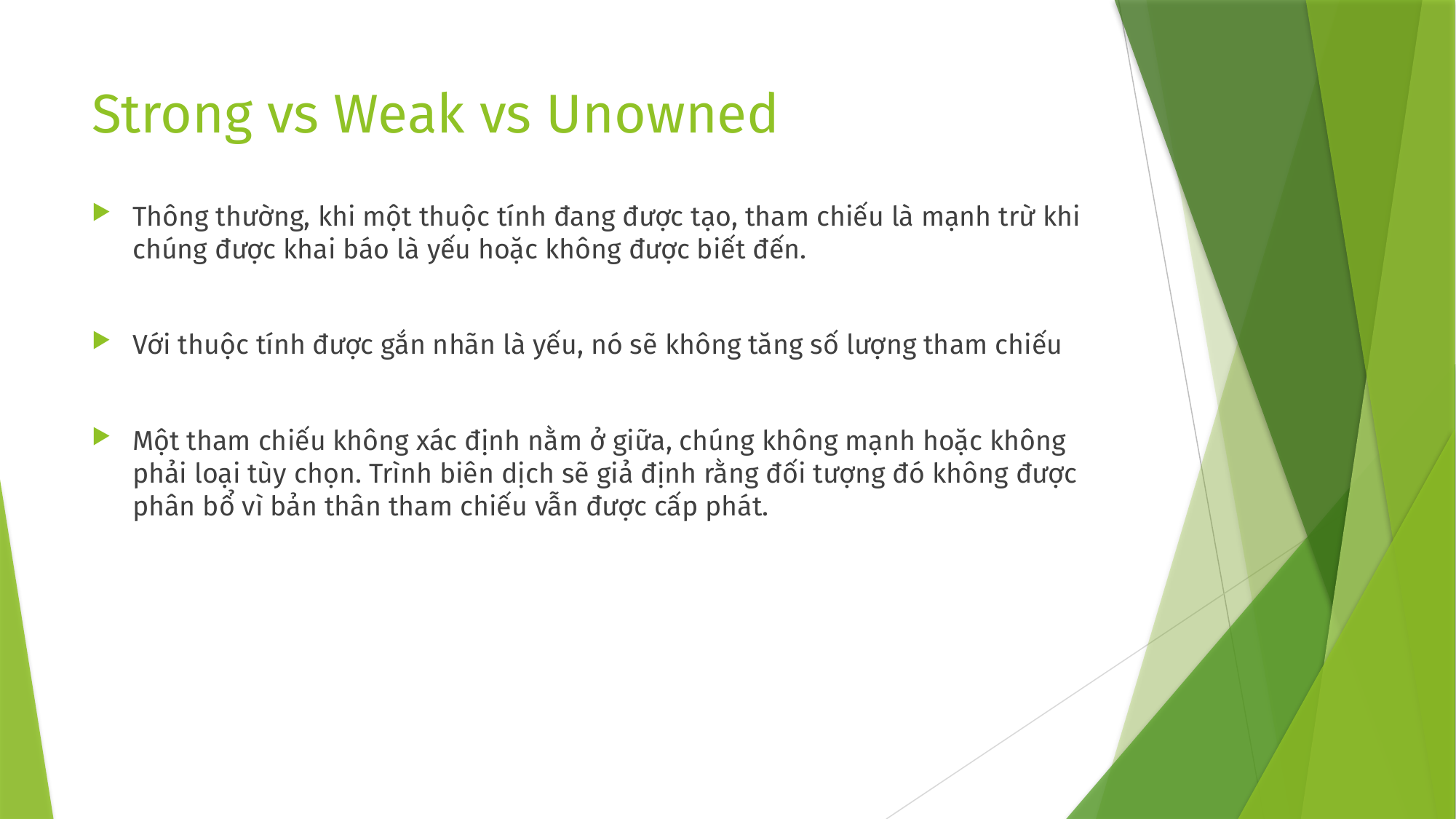

# Strong vs Weak vs Unowned
Thông thường, khi một thuộc tính đang được tạo, tham chiếu là mạnh trừ khi chúng được khai báo là yếu hoặc không được biết đến.

Với thuộc tính được gắn nhãn là yếu, nó sẽ không tăng số lượng tham chiếu

Một tham chiếu không xác định nằm ở giữa, chúng không mạnh hoặc không phải loại tùy chọn. Trình biên dịch sẽ giả định rằng đối tượng đó không được phân bổ vì bản thân tham chiếu vẫn được cấp phát.